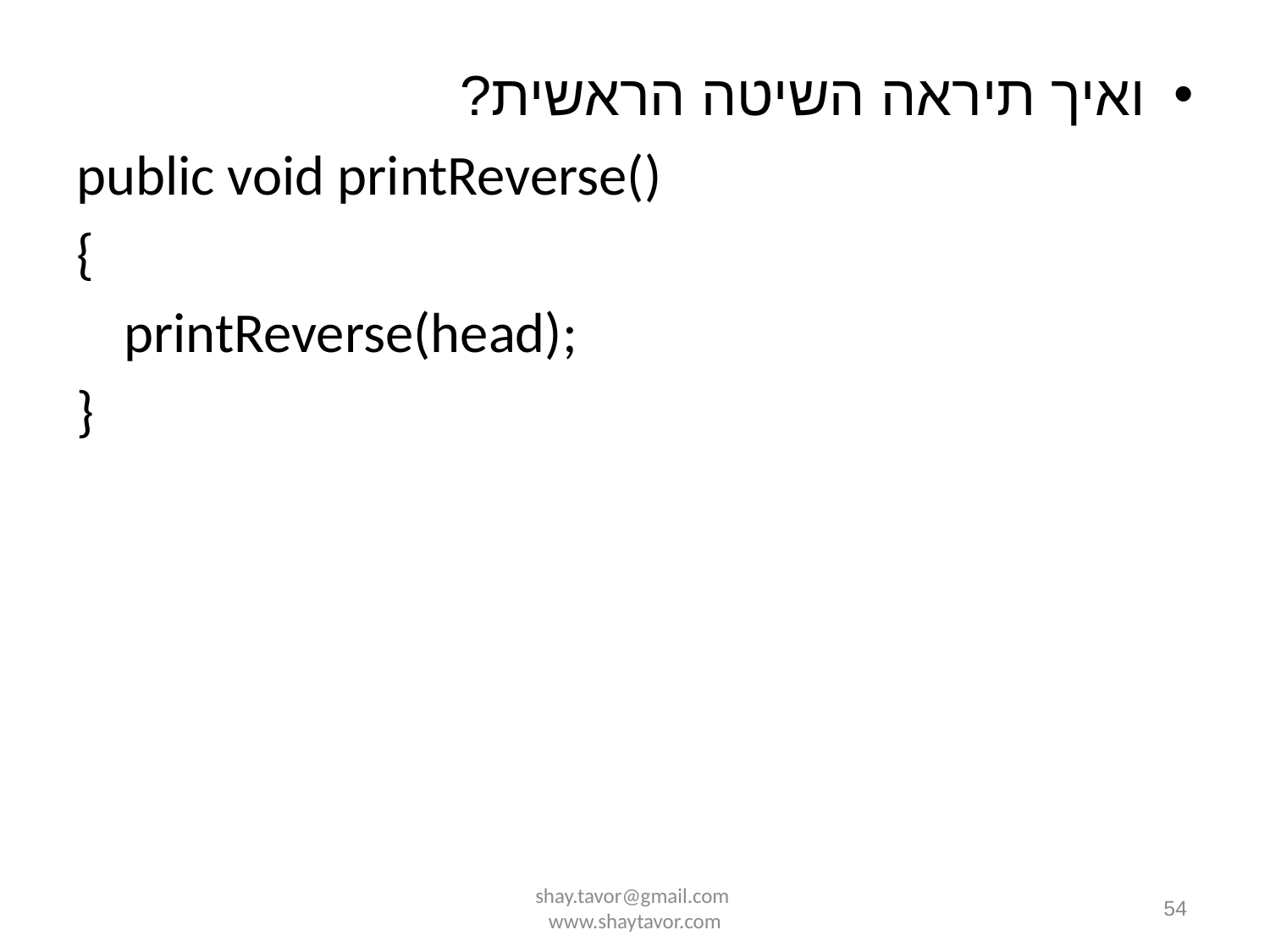

ואיך תיראה השיטה הראשית?
public void printReverse()
{
	printReverse(head);
}
shay.tavor@gmail.com  www.shaytavor.com
54